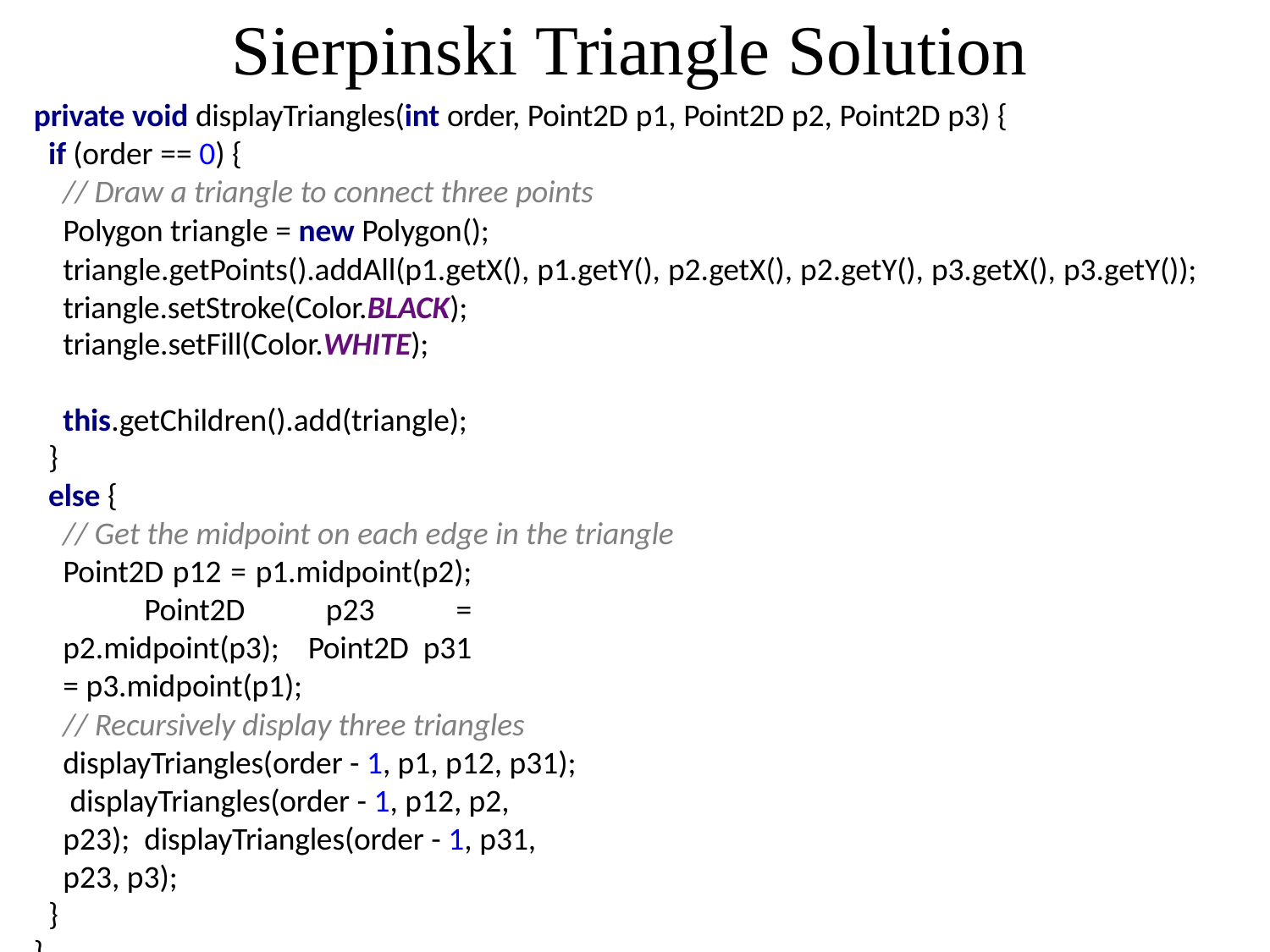

# Sierpinski Triangle Solution
private void displayTriangles(int order, Point2D p1, Point2D p2, Point2D p3) {
if (order == 0) {
// Draw a triangle to connect three points
Polygon triangle = new Polygon();
triangle.getPoints().addAll(p1.getX(), p1.getY(), p2.getX(), p2.getY(), p3.getX(), p3.getY());  triangle.setStroke(Color.BLACK);
triangle.setFill(Color.WHITE);

this.getChildren().add(triangle);
}
else {
// Get the midpoint on each edge in the triangle
Point2D p12 = p1.midpoint(p2);  Point2D p23 = p2.midpoint(p3);  Point2D p31 = p3.midpoint(p1);
// Recursively display three triangles  displayTriangles(order - 1, p1, p12, p31);  displayTriangles(order - 1, p12, p2, p23);  displayTriangles(order - 1, p31, p23, p3);
}
}